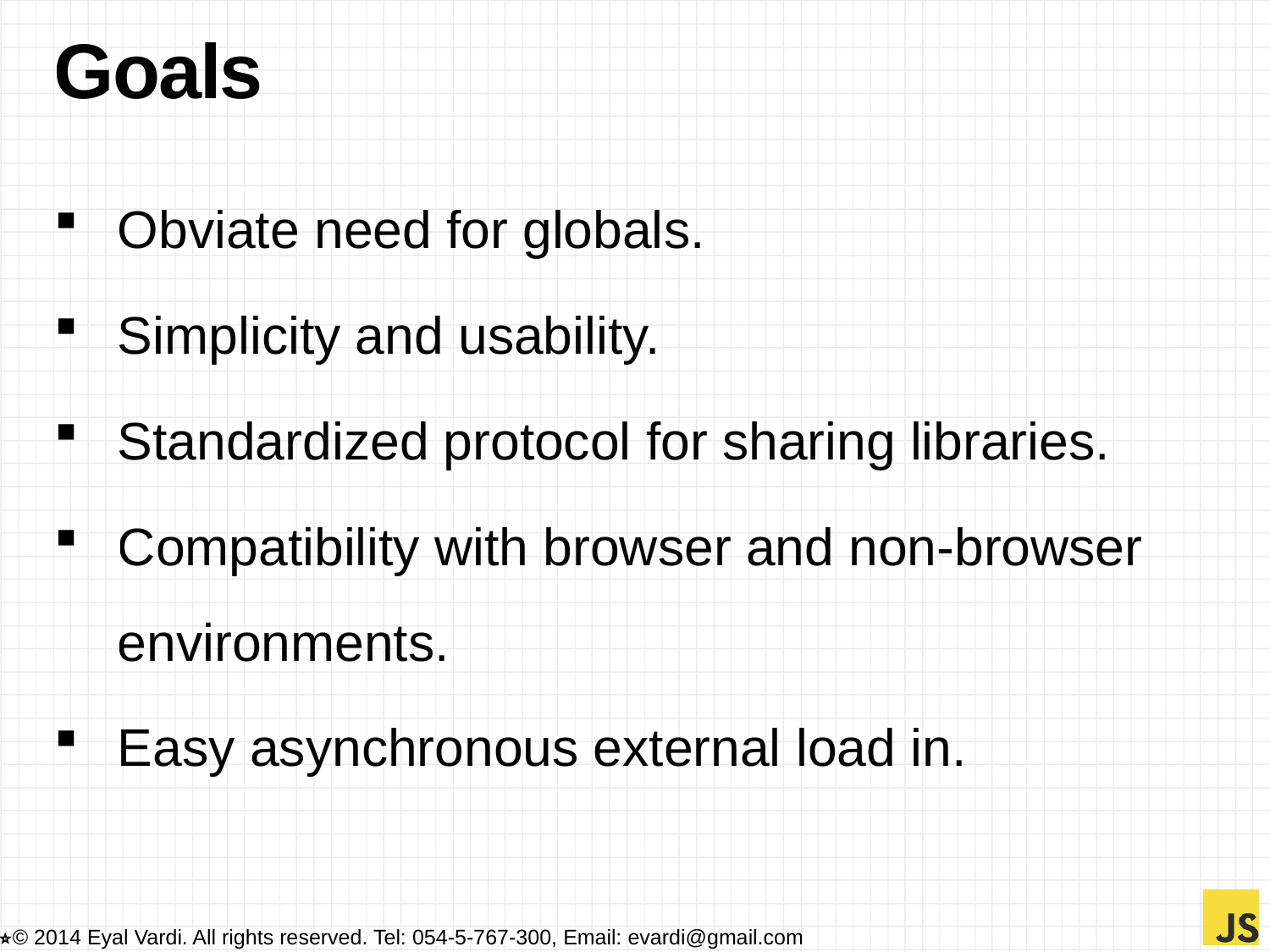

# Goals
Obviate need for globals.
Simplicity and usability.
Standardized protocol for sharing libraries.
Compatibility with browser and non-browser environments.
Easy asynchronous external load in.